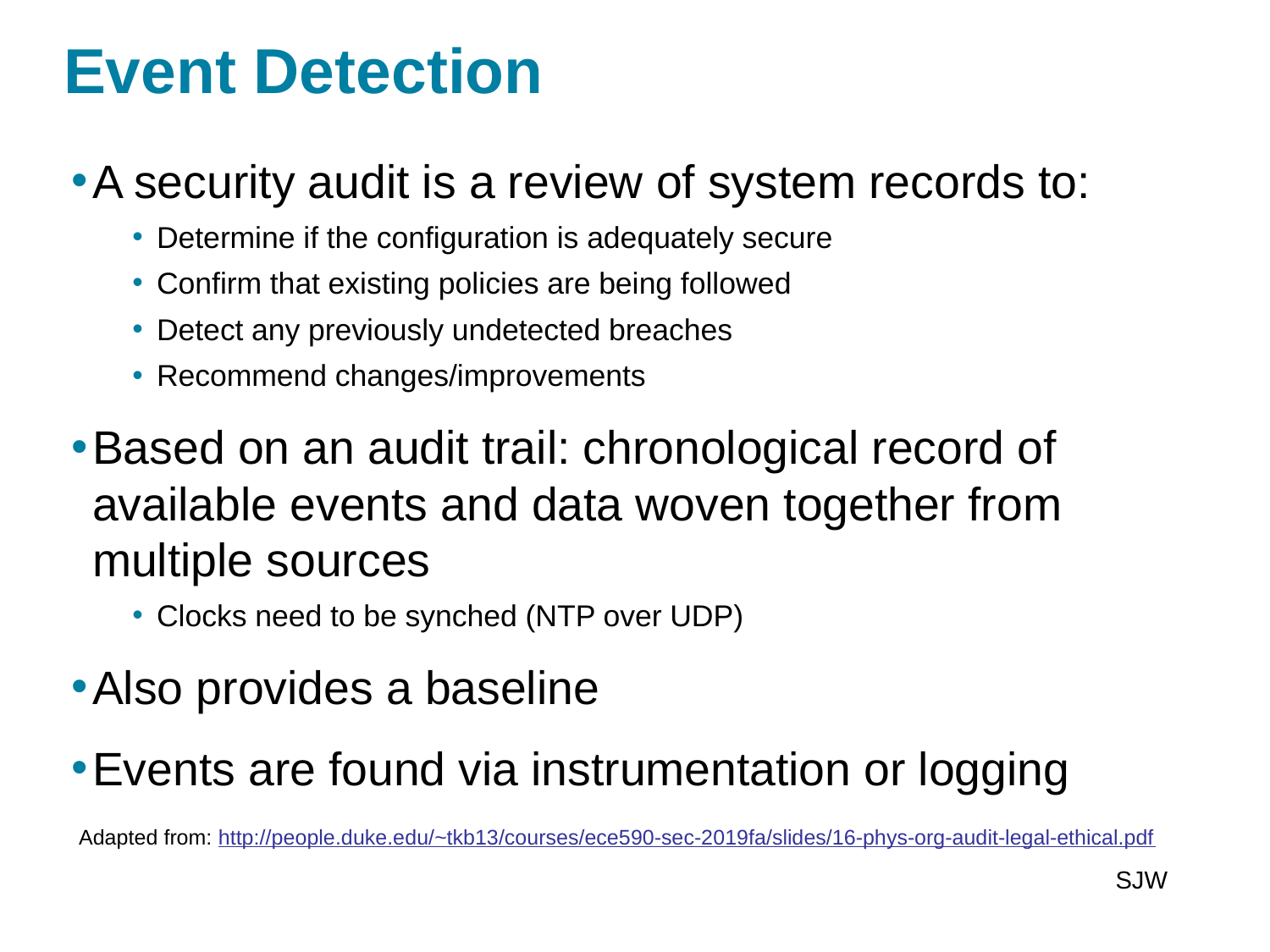

# Event Detection
A security audit is a review of system records to:
Determine if the configuration is adequately secure
Confirm that existing policies are being followed
Detect any previously undetected breaches
Recommend changes/improvements
Based on an audit trail: chronological record of available events and data woven together from multiple sources
Clocks need to be synched (NTP over UDP)
Also provides a baseline
Events are found via instrumentation or logging
Adapted from: http://people.duke.edu/~tkb13/courses/ece590-sec-2019fa/slides/16-phys-org-audit-legal-ethical.pdf
SJW